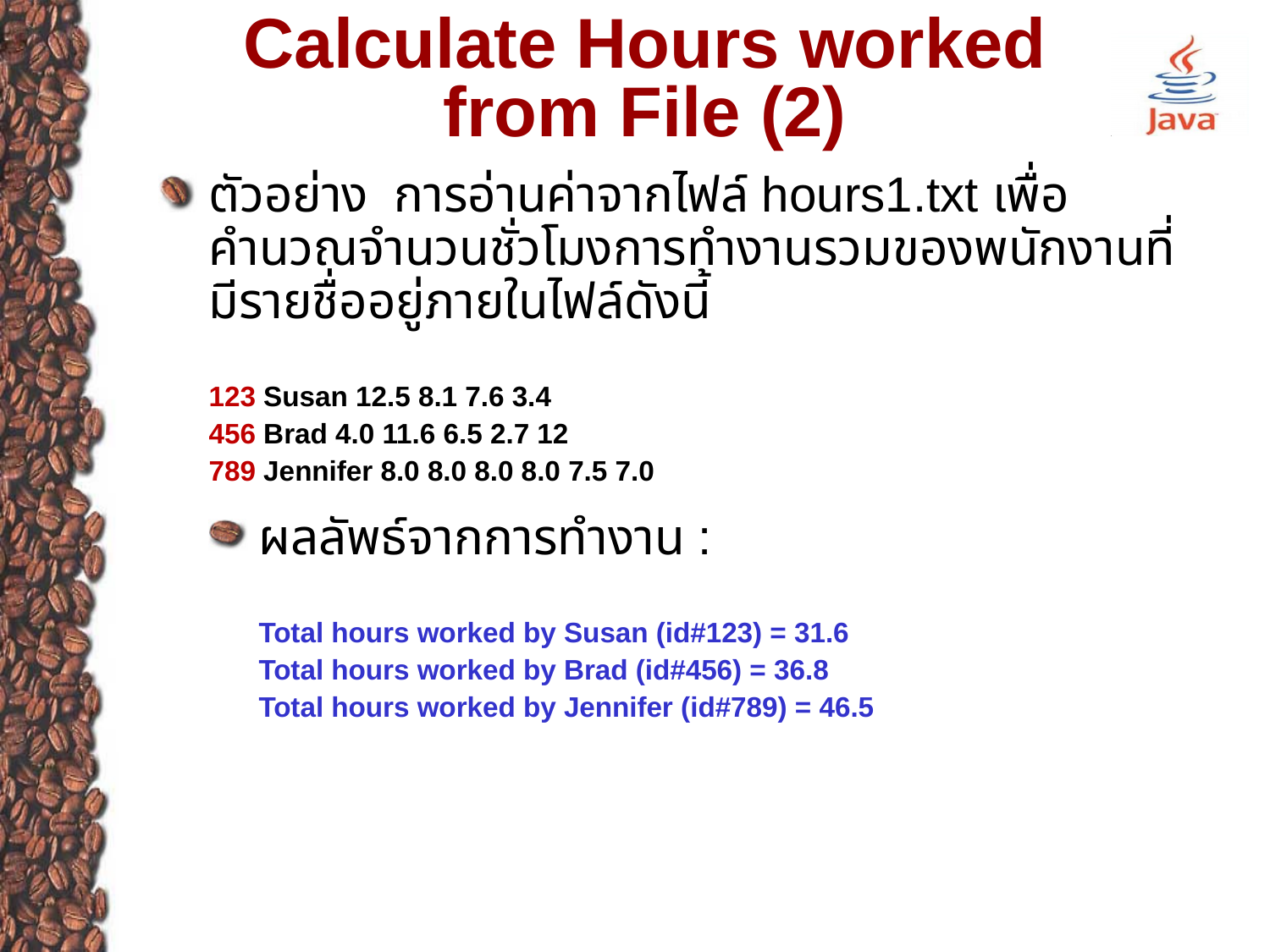

# Calculate Hours worked from File (2)
ตัวอย่าง  การอ่านค่าจากไฟล์ hours1.txt เพื่อคำนวณจำนวนชั่วโมงการทำงานรวมของพนักงานที่มีรายชื่ออยู่ภายในไฟล์ดังนี้

123 Susan 12.5 8.1 7.6 3.4
456 Brad 4.0 11.6 6.5 2.7 12
789 Jennifer 8.0 8.0 8.0 8.0 7.5 7.0

ผลลัพธ์จากการทำงาน :

Total hours worked by Susan (id#123) = 31.6
Total hours worked by Brad (id#456) = 36.8
Total hours worked by Jennifer (id#789) = 46.5